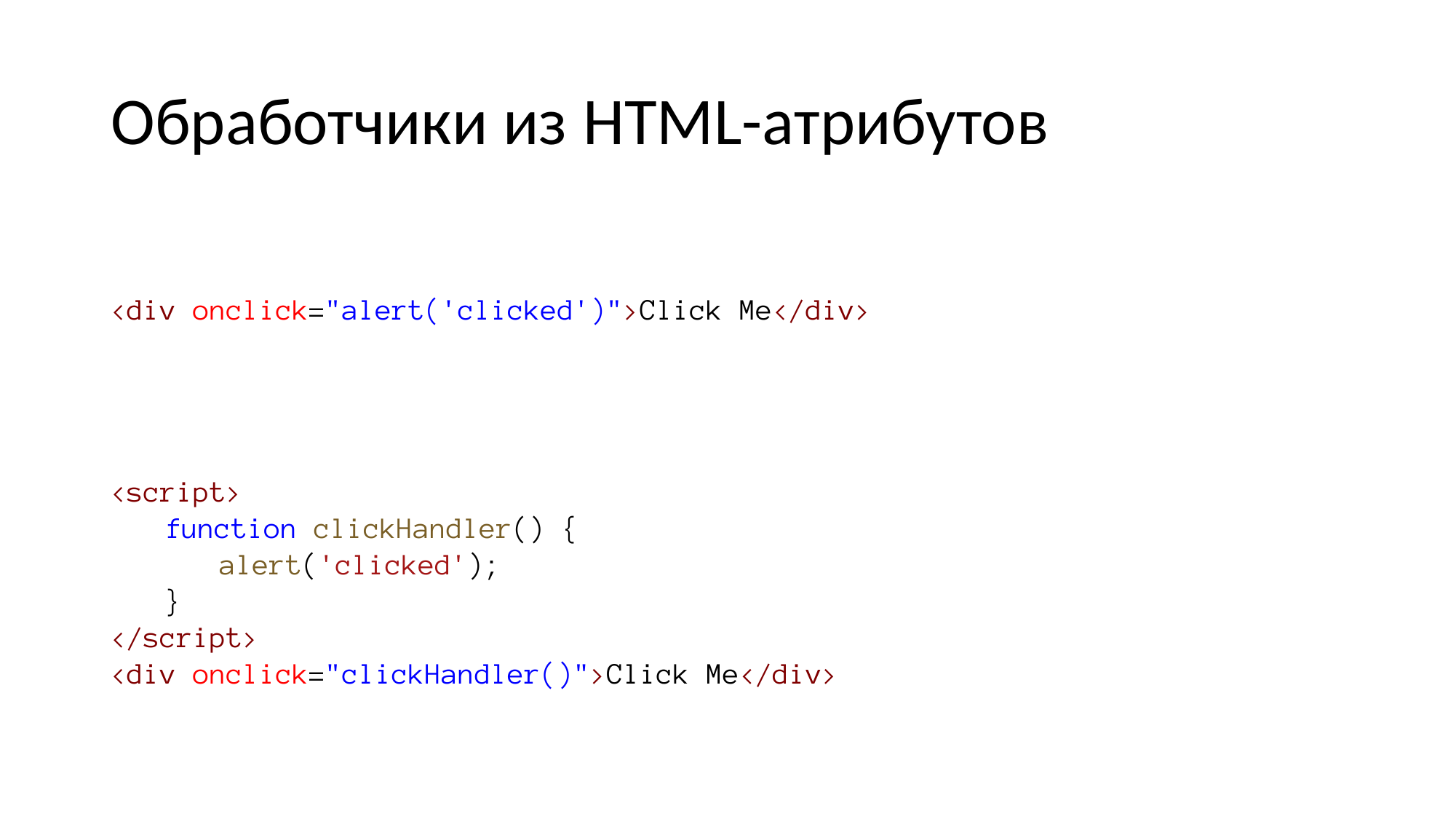

# Обработчики из HTML-атрибутов
<div onclick="alert('clicked')">Click Me</div>

<script>
function clickHandler() {
alert('clicked');
}
</script>
<div onclick="clickHandler()">Click Me</div>